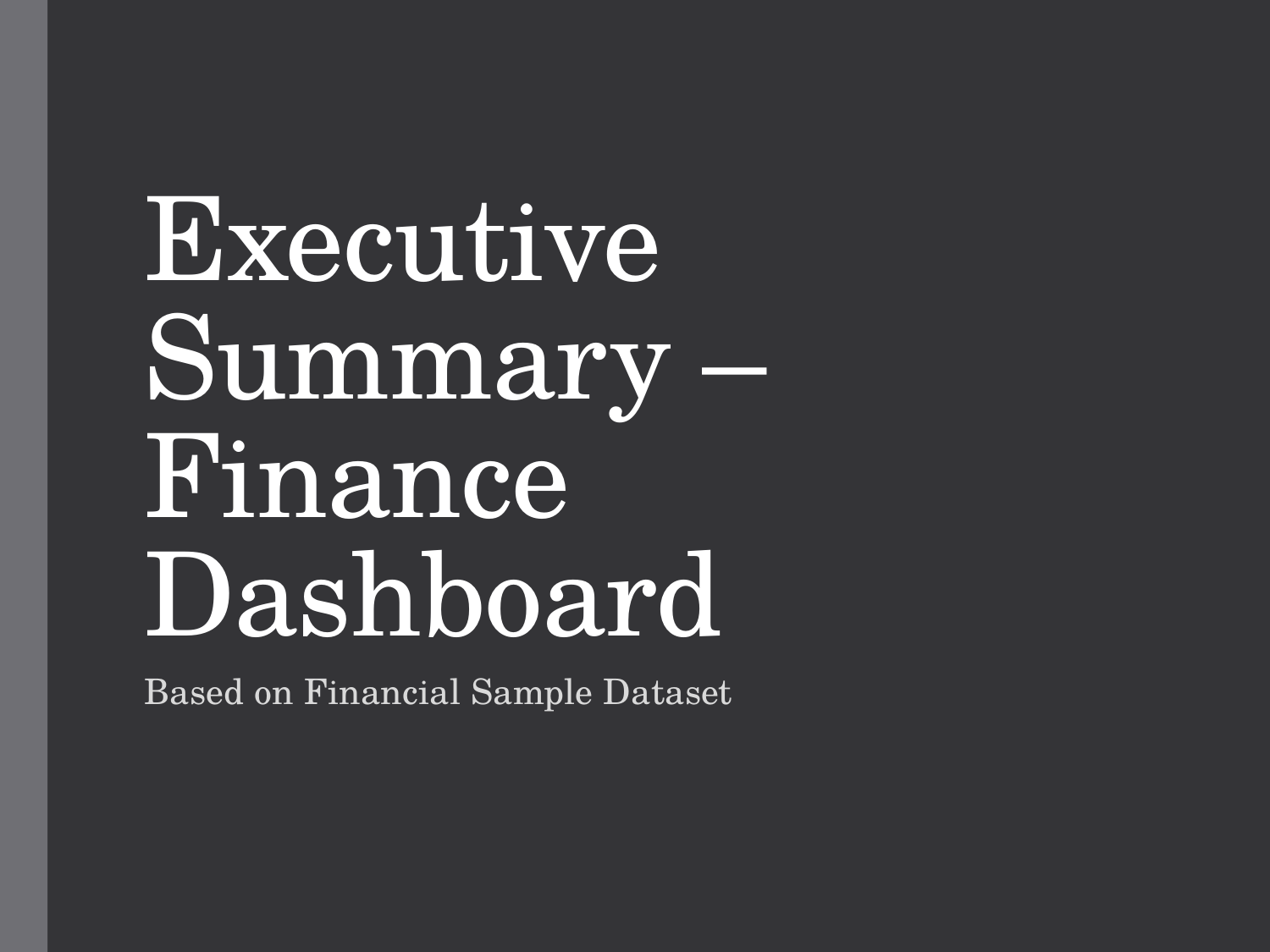

# Executive Summary – Finance Dashboard
Based on Financial Sample Dataset